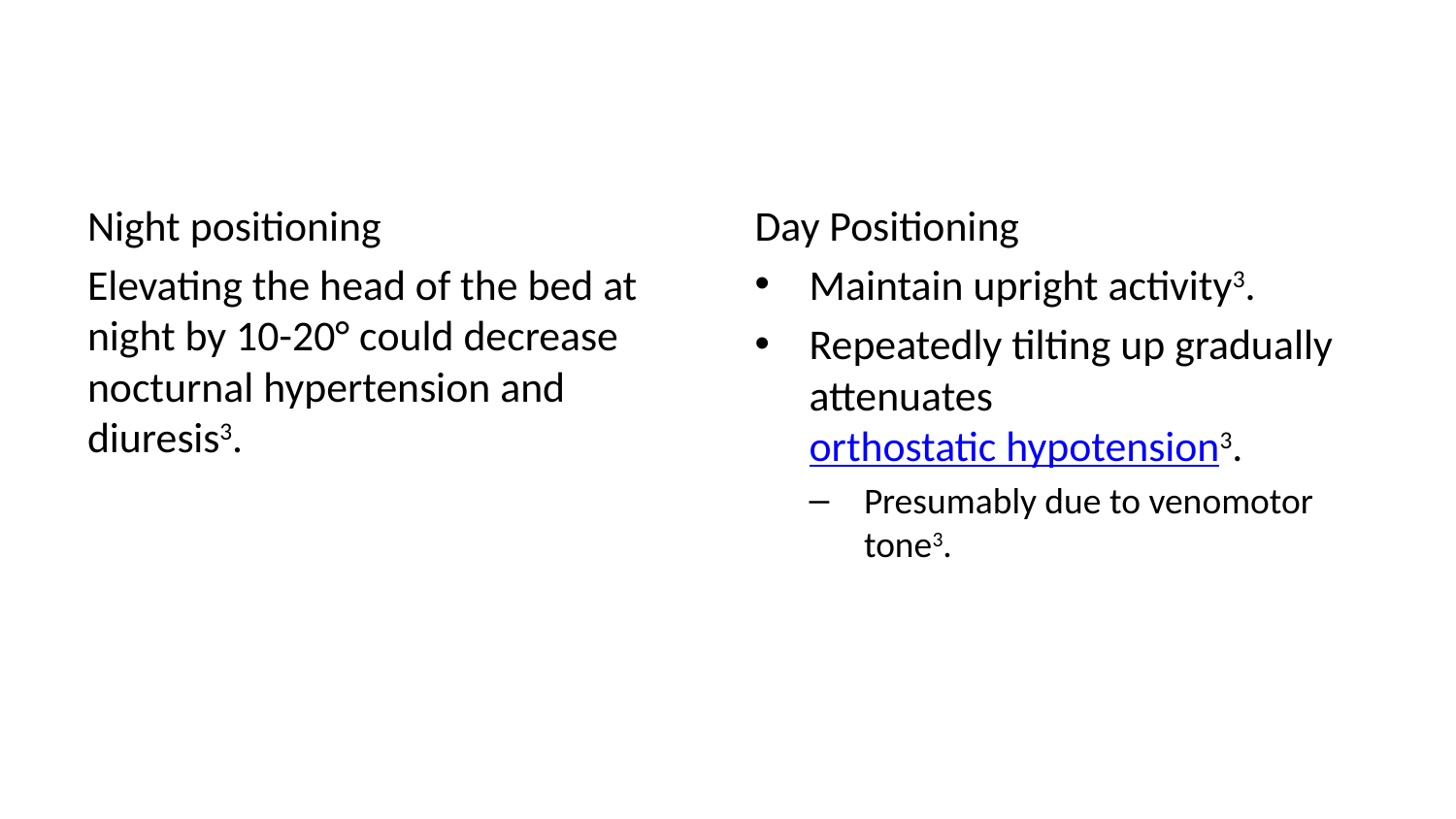

Night positioning
Elevating the head of the bed at night by 10-20° could decrease nocturnal hypertension and diuresis3.
Day Positioning
Maintain upright activity3.
Repeatedly tilting up gradually attenuates orthostatic hypotension3.
Presumably due to venomotor tone3.